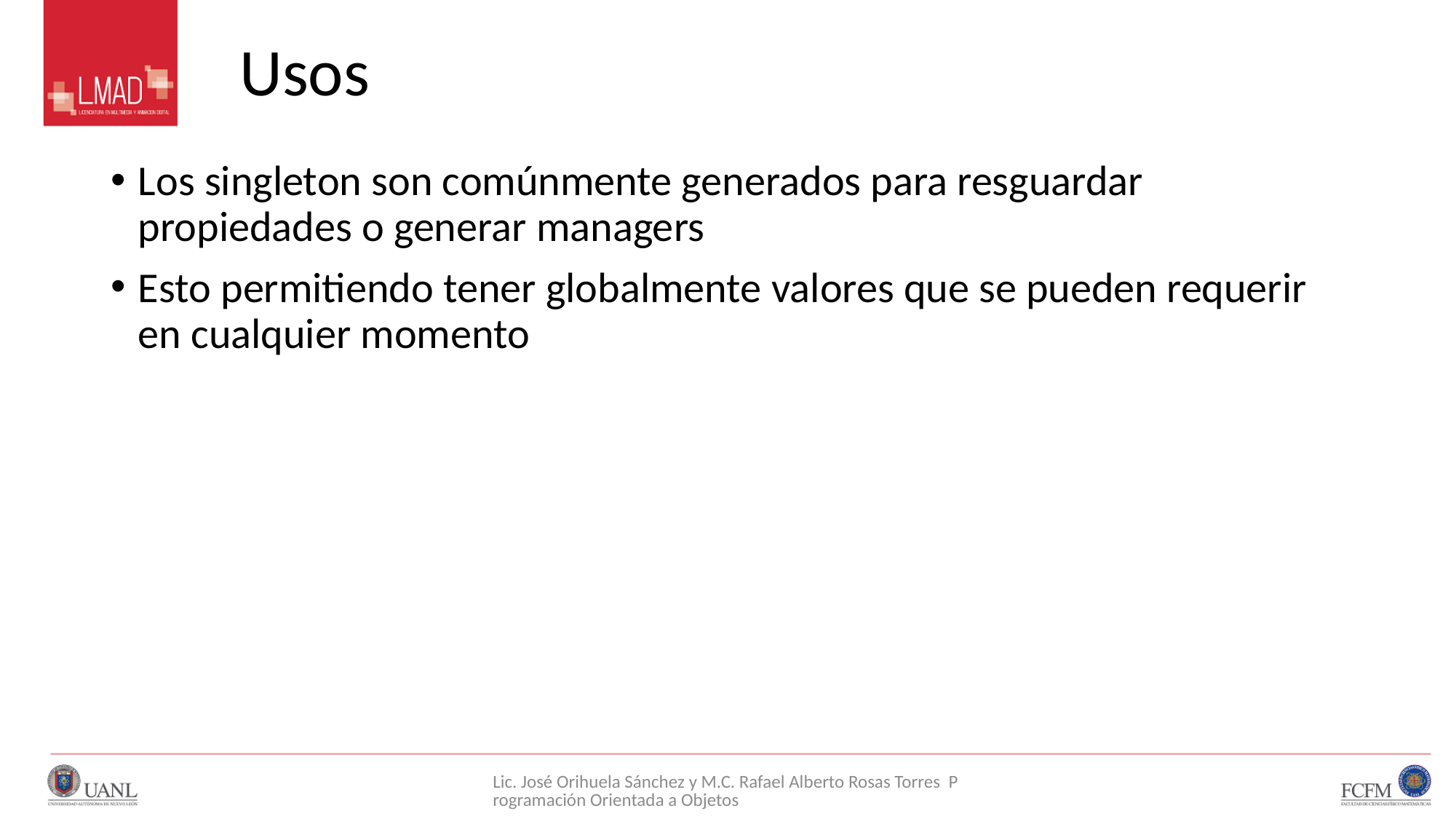

# Usos
Los singleton son comúnmente generados para resguardar propiedades o generar managers
Esto permitiendo tener globalmente valores que se pueden requerir en cualquier momento
Lic. José Orihuela Sánchez y M.C. Rafael Alberto Rosas Torres  Programación Orientada a Objetos